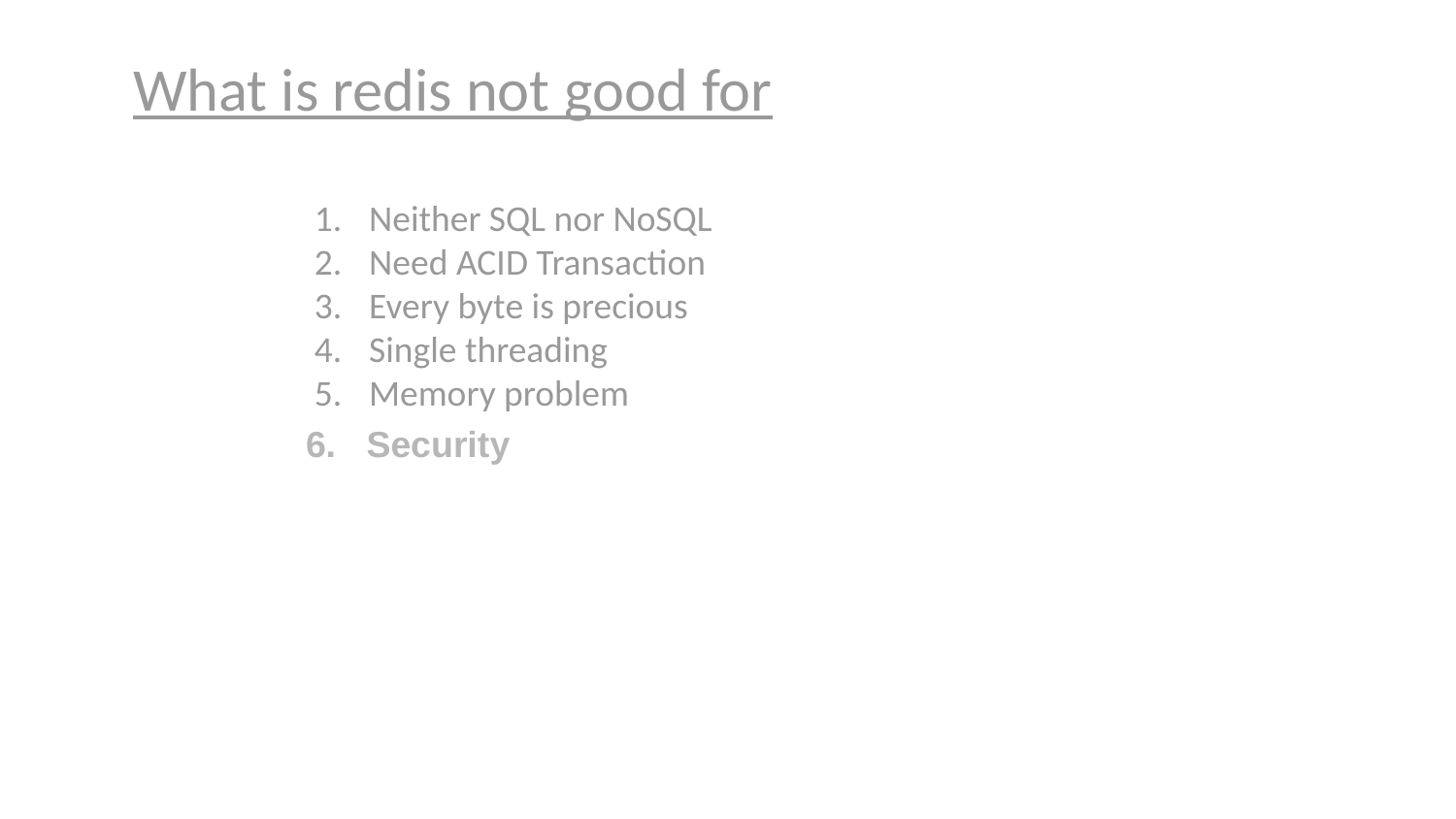

What is redis not good for
Neither SQL nor NoSQL
Need ACID Transaction
Every byte is precious
Single threading
Memory problem

6.   Security